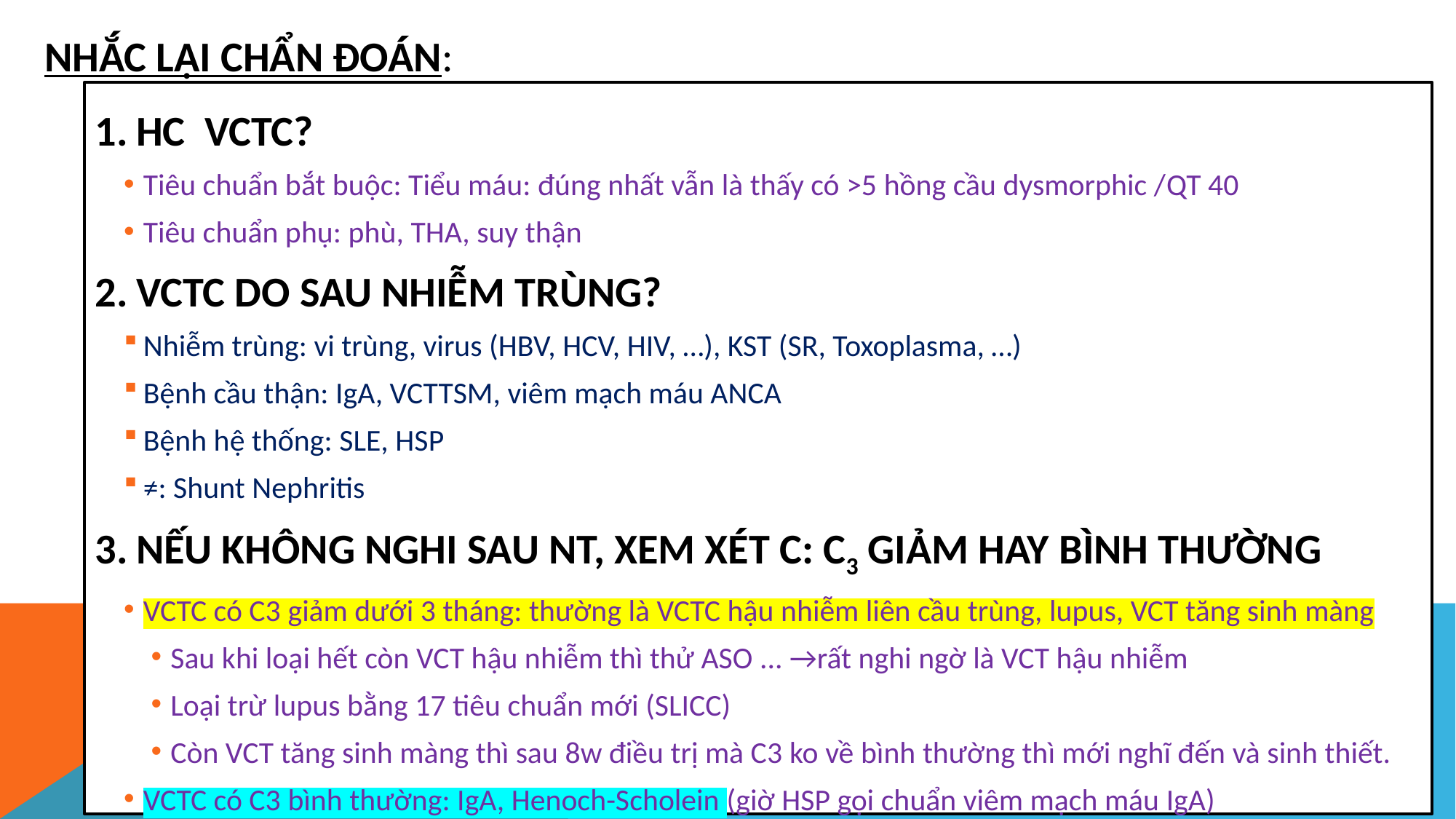

# NHẮC LẠI CHẨN ĐOÁN:
HC  VCTC?
Tiêu chuẩn bắt buộc: Tiểu máu: đúng nhất vẫn là thấy có >5 hồng cầu dysmorphic /QT 40
Tiêu chuẩn phụ: phù, THA, suy thận
VCTC DO SAU NHIỄM TRÙNG?
Nhiễm trùng: vi trùng, virus (HBV, HCV, HIV, …), KST (SR, Toxoplasma, …)
Bệnh cầu thận: IgA, VCTTSM, viêm mạch máu ANCA
Bệnh hệ thống: SLE, HSP
≠: Shunt Nephritis
NẾU KHÔNG NGHI SAU NT, XEM XÉT C: C3 GIẢM HAY BÌNH THƯỜNG
VCTC có C3 giảm dưới 3 tháng: thường là VCTC hậu nhiễm liên cầu trùng, lupus, VCT tăng sinh màng
Sau khi loại hết còn VCT hậu nhiễm thì thử ASO ... →rất nghi ngờ là VCT hậu nhiễm
Loại trừ lupus bằng 17 tiêu chuẩn mới (SLICC)
Còn VCT tăng sinh màng thì sau 8w điều trị mà C3 ko về bình thường thì mới nghĩ đến và sinh thiết.
VCTC có C3 bình thường: IgA, Henoch-Scholein (giờ HSP gọi chuẩn viêm mạch máu IgA)